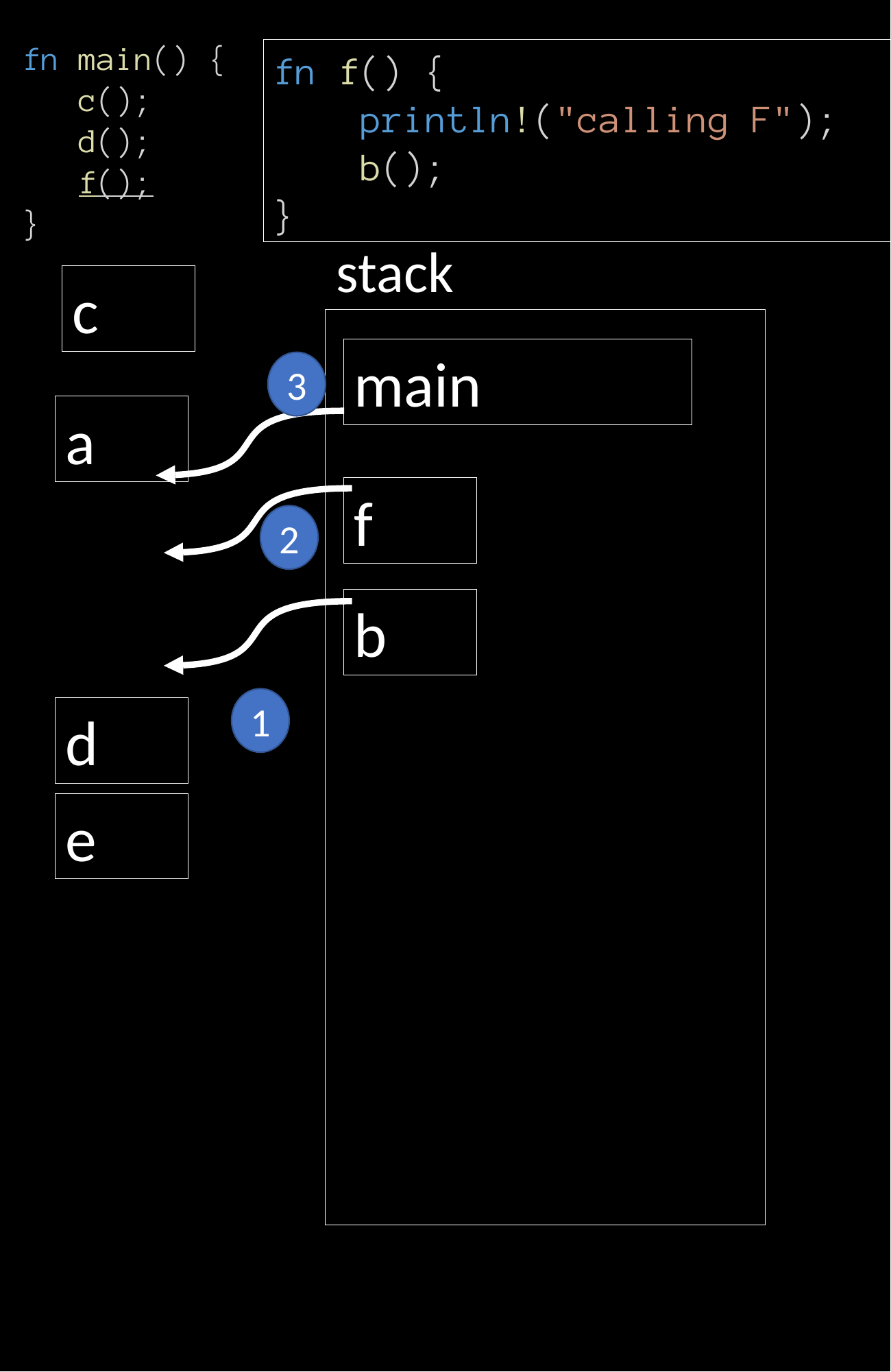

fn main() {
   c();
   d();
   f();
}
fn f() {
    println!("calling F");
    b();
}
stack
c

main
3
a
f
2
b
1
d
e